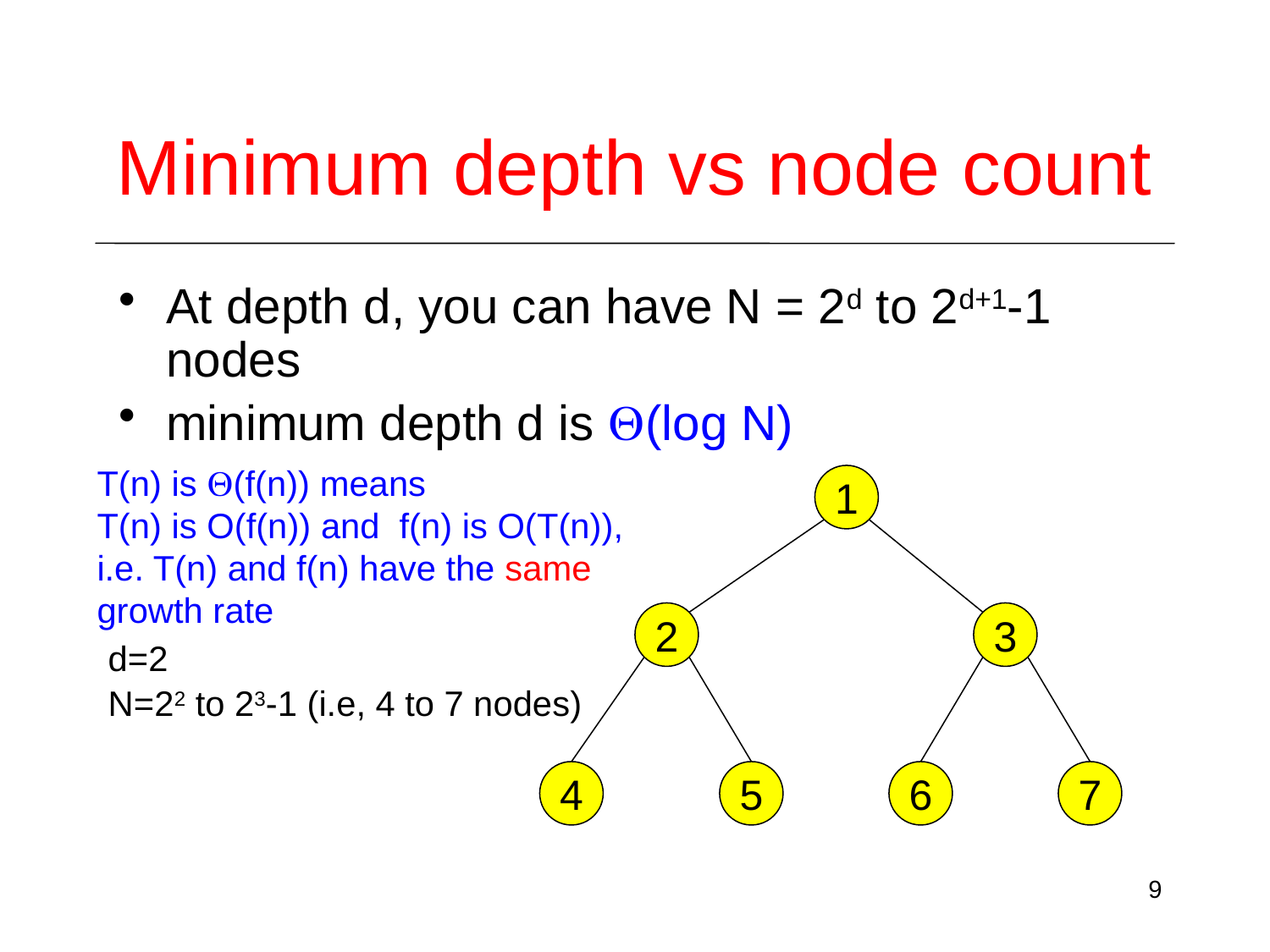

# Minimum depth vs node count
At depth d, you can have N = 2d to 2d+1-1 nodes
minimum depth d is Θ(log N)

T(n) is Θ(f(n)) means
T(n) is O(f(n)) and  f(n) is O(T(n)),
i.e. T(n) and f(n) have the same growth rate
1
2
3
d=2
N=22 to 23-1 (i.e, 4 to 7 nodes)

4
5
6
7
9